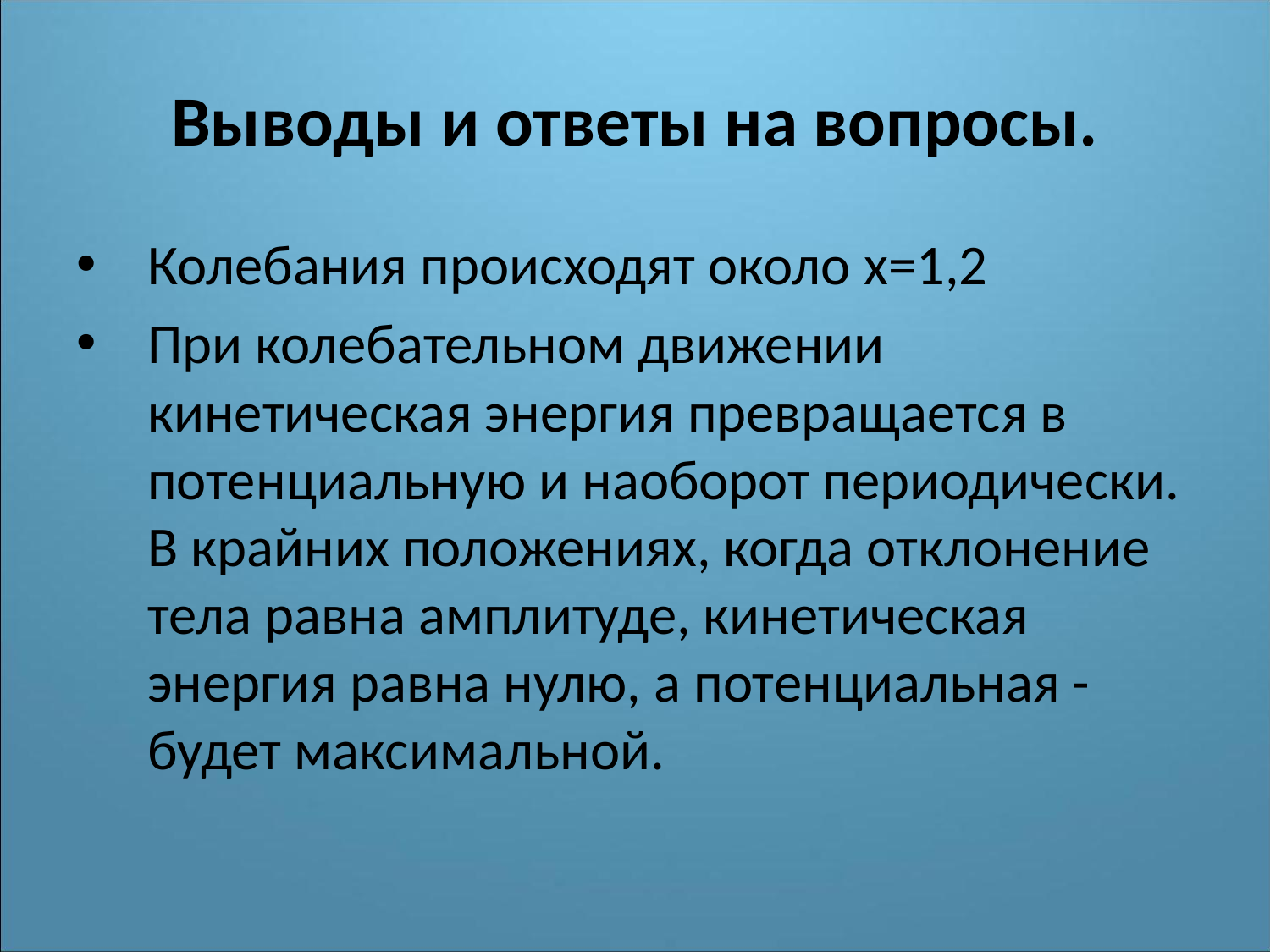

# Выводы и ответы на вопросы.
Колебания происходят около x=1,2
При колебательном движении кинетическая энергия превращается в потенциальную и наоборот периодически. В крайних положениях, когда отклонение тела равна амплитуде, кинетическая энергия равна нулю, а потенциальная - будет максимальной.